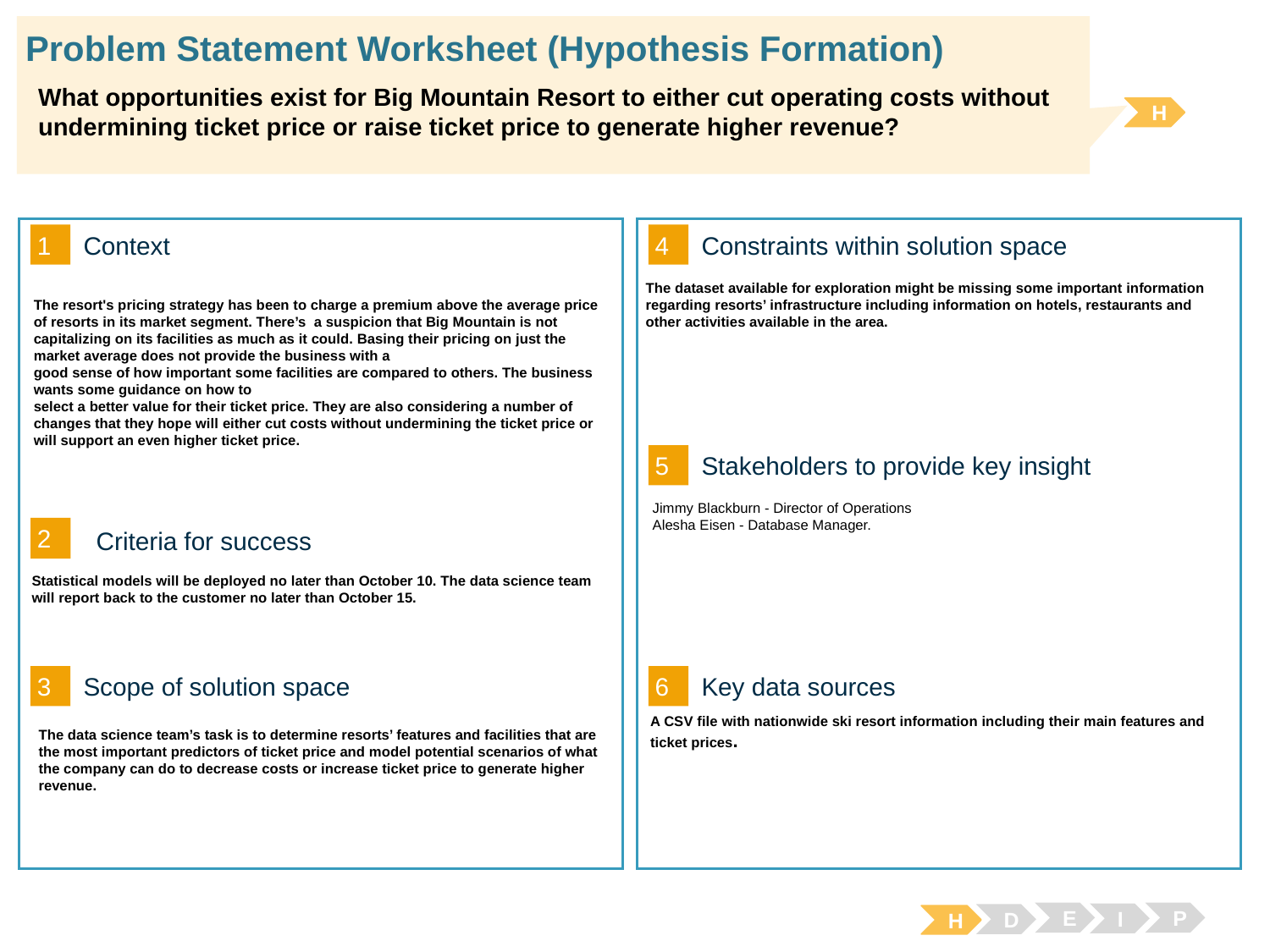

# Problem Statement Worksheet (Hypothesis Formation)
What opportunities exist for Big Mountain Resort to either cut operating costs without
undermining ticket price or raise ticket price to generate higher revenue?
H

1
4
Context
Constraints within solution space

The resort's pricing strategy has been to charge a premium above the average price of resorts in its market segment. There’s  a suspicion that Big Mountain is not capitalizing on its facilities as much as it could. Basing their pricing on just the market average does not provide the business with a
good sense of how important some facilities are compared to others. The business wants some guidance on how to
select a better value for their ticket price. They are also considering a number of
changes that they hope will either cut costs without undermining the ticket price or will support an even higher ticket price.

The dataset available for exploration might be missing some important information regarding resorts’ infrastructure including information on hotels, restaurants and other activities available in the area.
5
Stakeholders to provide key insight
Jimmy Blackburn - Director of Operations
Alesha Eisen - Database Manager.
2
Criteria for success
Statistical models will be deployed no later than October 10. The data science team will report back to the customer no later than October 15.
3
6
Key data sources
Scope of solution space
A CSV file with nationwide ski resort information including their main features and ticket prices.
The data science team’s task is to determine resorts’ features and facilities that are the most important predictors of ticket price and model potential scenarios of what the company can do to decrease costs or increase ticket price to generate higher revenue.
E
P
I
D
H